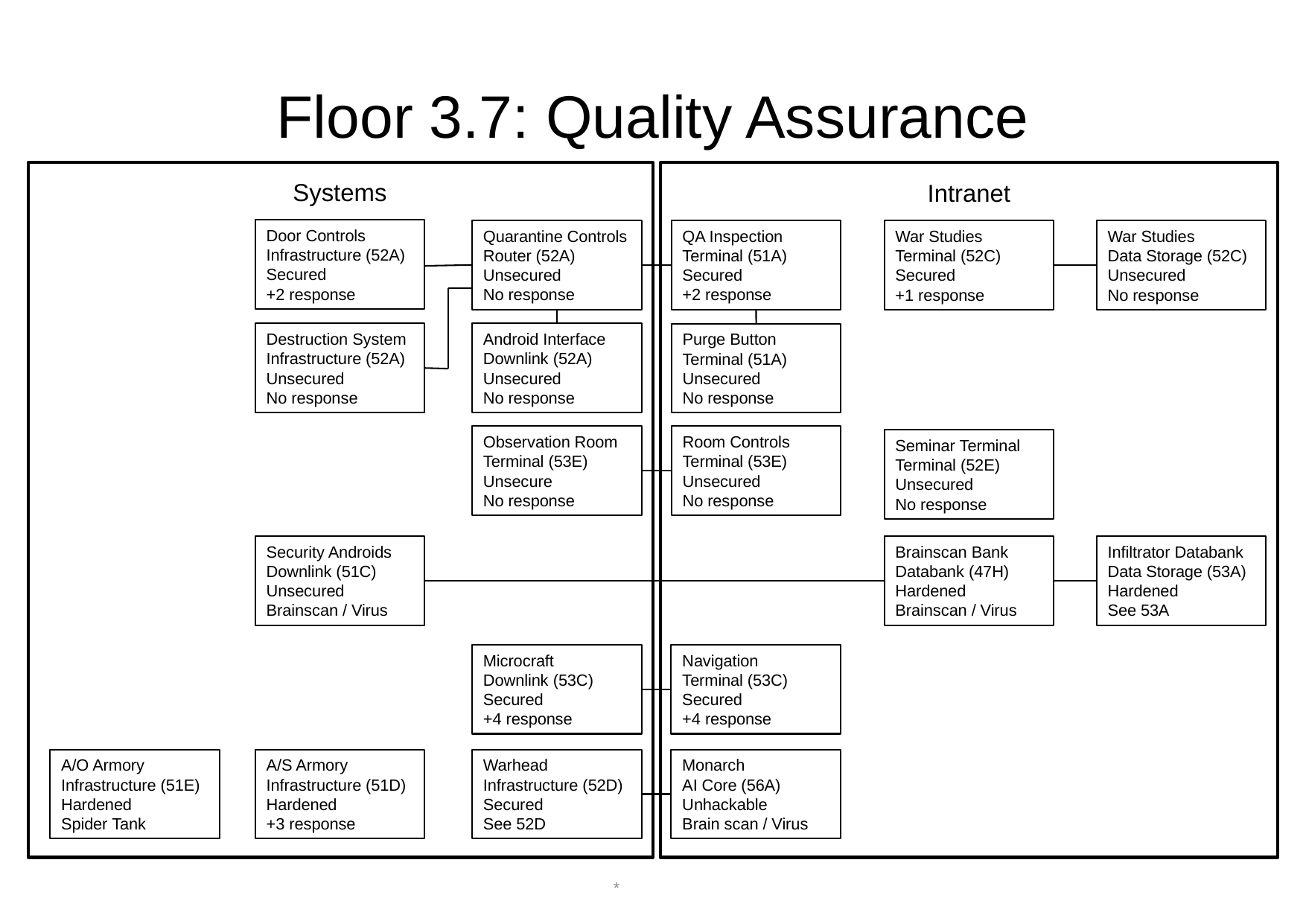

# Floor 3.7: Quality Assurance
T
T
Systems
Intranet
Door Controls
Infrastructure (52A)
Secured
+2 response
Quarantine Controls
Router (52A)
Unsecured
No response
QA Inspection
Terminal (51A)
Secured
+2 response
War Studies
Terminal (52C)
Secured
+1 response
War Studies
Data Storage (52C)
Unsecured
No response
Destruction System
Infrastructure (52A)
Unsecured
No response
Android Interface
Downlink (52A)
Unsecured
No response
Purge Button
Terminal (51A)
Unsecured
No response
Observation Room
Terminal (53E)
Unsecure
No response
Room Controls Terminal (53E)
Unsecured
No response
Seminar Terminal
Terminal (52E)
Unsecured
No response
Security Androids Downlink (51C)
Unsecured
Brainscan / Virus
Brainscan Bank Databank (47H)
Hardened
Brainscan / Virus
Infiltrator Databank
Data Storage (53A)
Hardened
See 53A
Microcraft
Downlink (53C)
Secured
+4 response
Navigation
Terminal (53C)
Secured
+4 response
A/O Armory
Infrastructure (51E)
Hardened
Spider Tank
A/S Armory
Infrastructure (51D)
Hardened
+3 response
Warhead
Infrastructure (52D)
Secured
See 52D
Monarch
AI Core (56A)
Unhackable
Brain scan / Virus
*